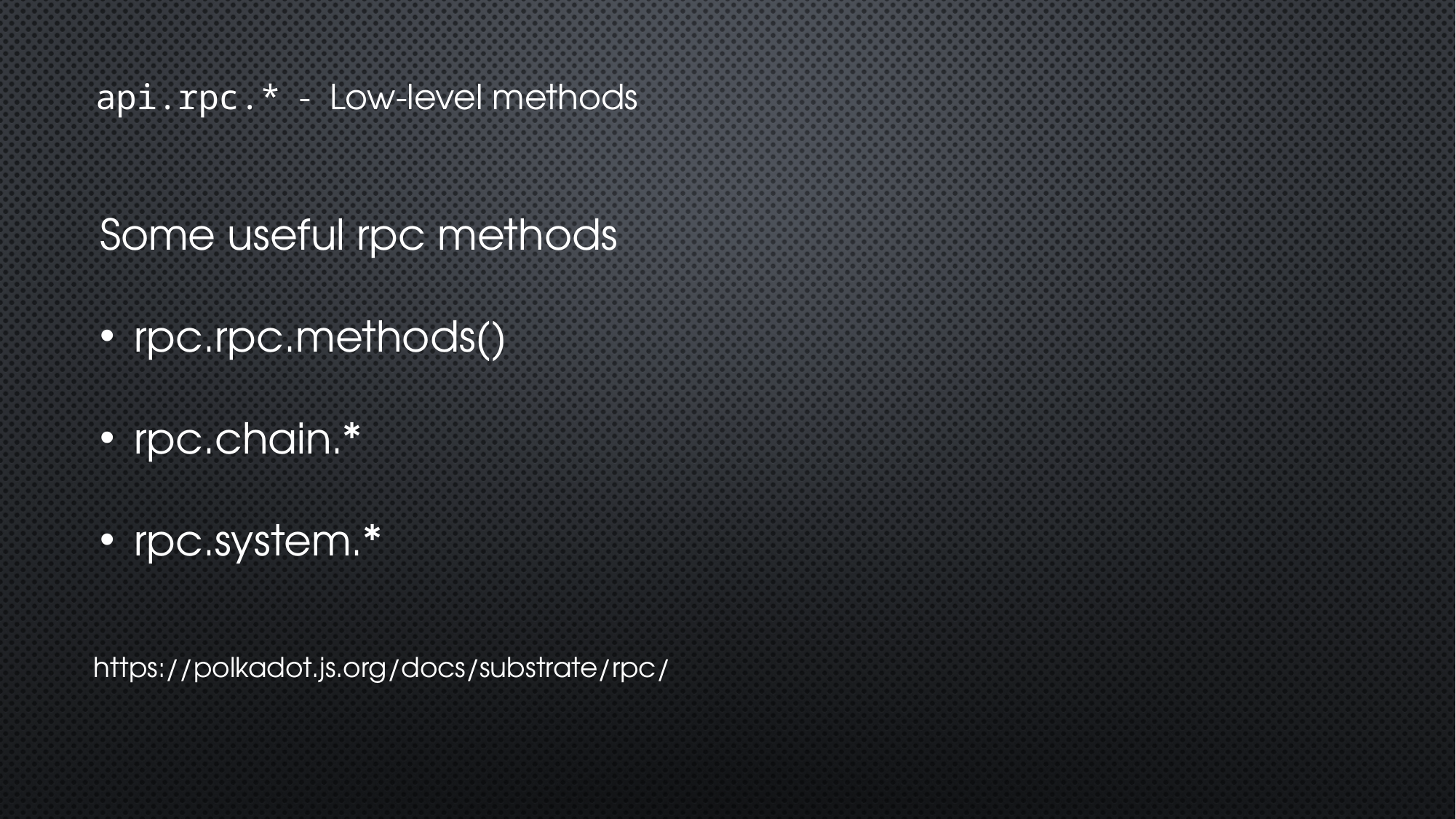

# api.rpc.*  -  Low-level methods
Some useful rpc methods

rpc.rpc.methods()

rpc.chain.*

rpc.system.*
https://polkadot.js.org/docs/substrate/rpc/